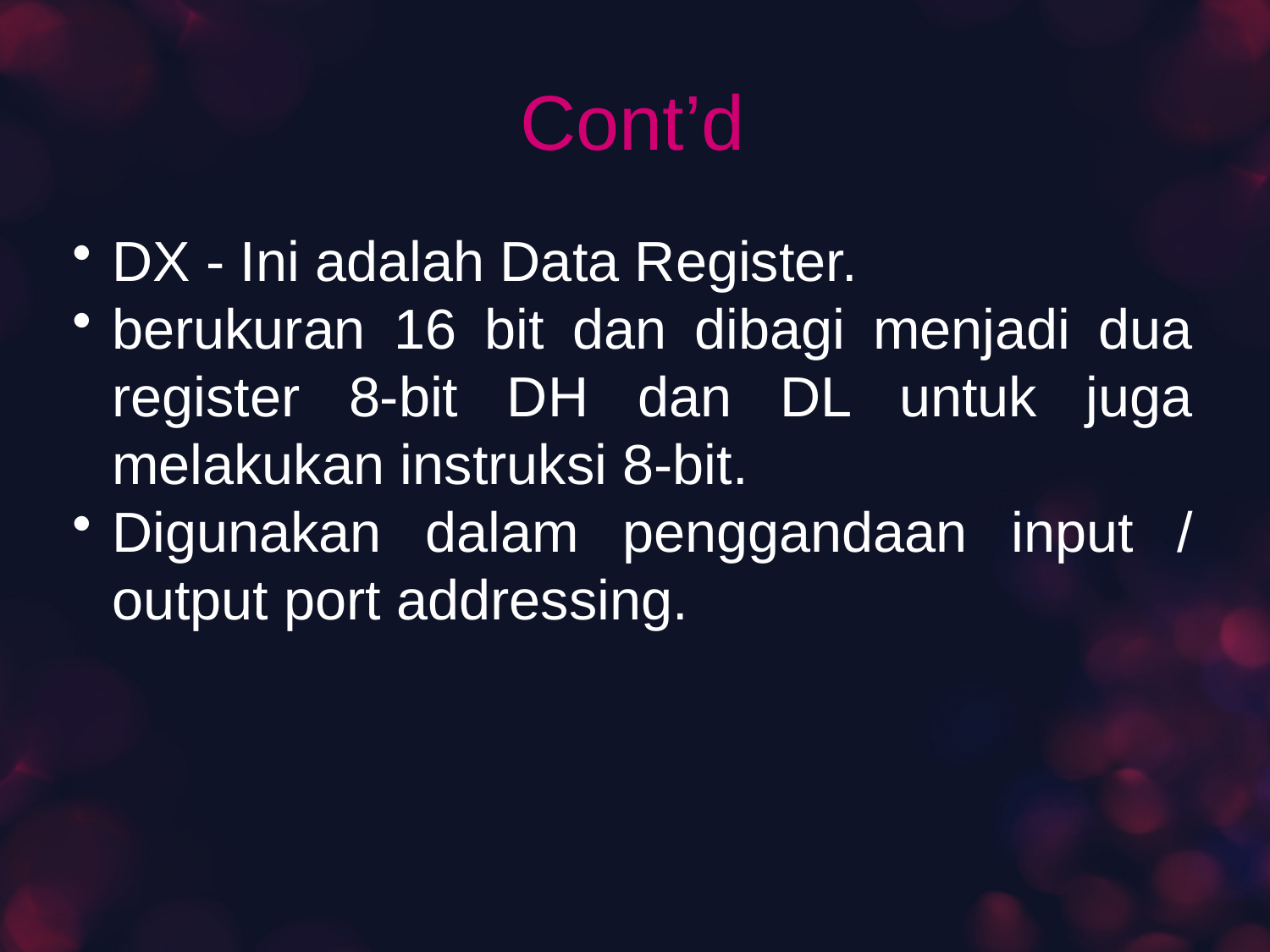

# Cont’d
DX - Ini adalah Data Register.
berukuran 16 bit dan dibagi menjadi dua register 8-bit DH dan DL untuk juga melakukan instruksi 8-bit.
Digunakan dalam penggandaan input / output port addressing.